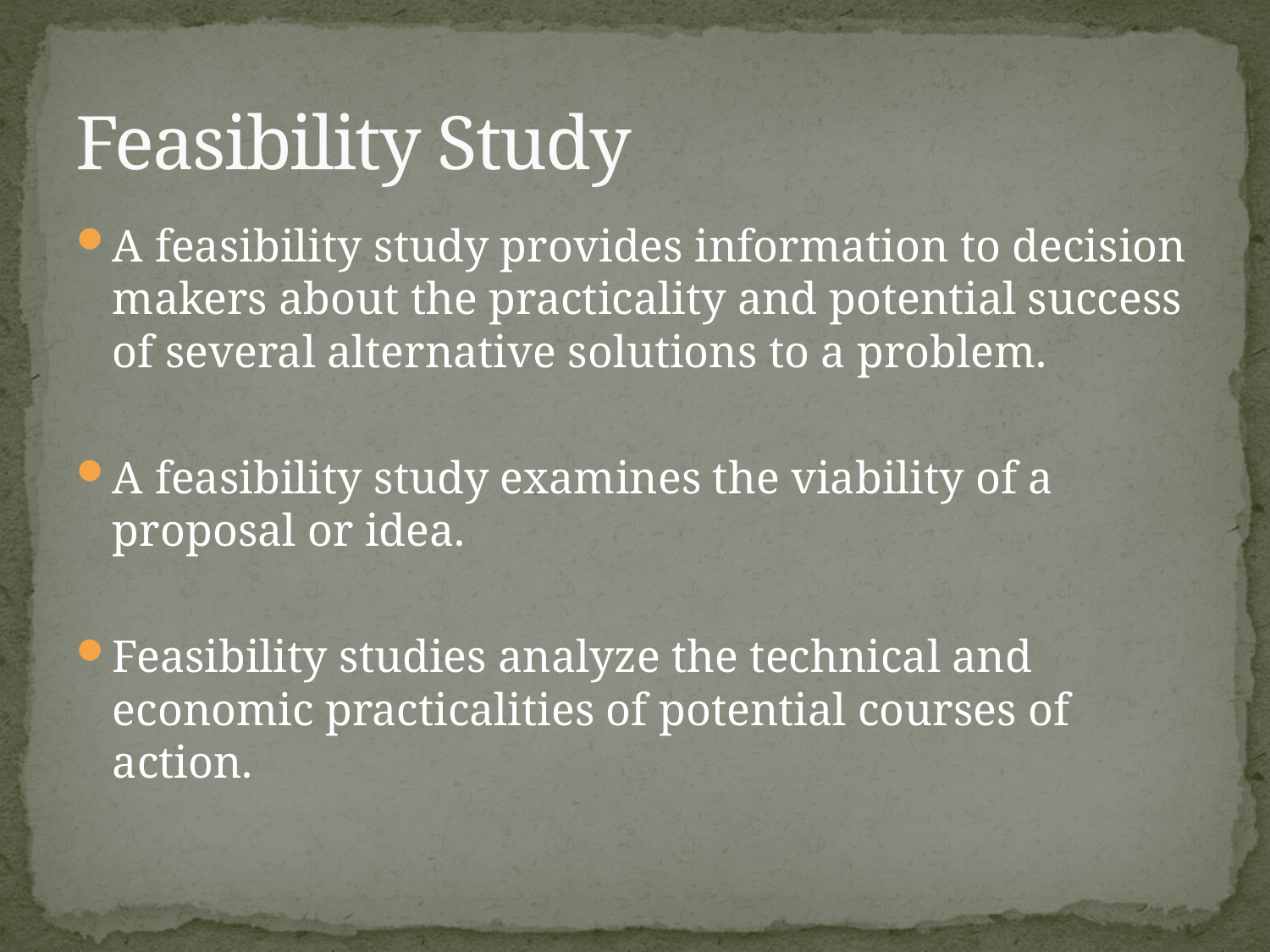

# Feasibility Study
A feasibility study provides information to decision makers about the practicality and potential success of several alternative solutions to a problem.

A feasibility study examines the viability of a proposal or idea.

Feasibility studies analyze the technical and economic practicalities of potential courses of action.